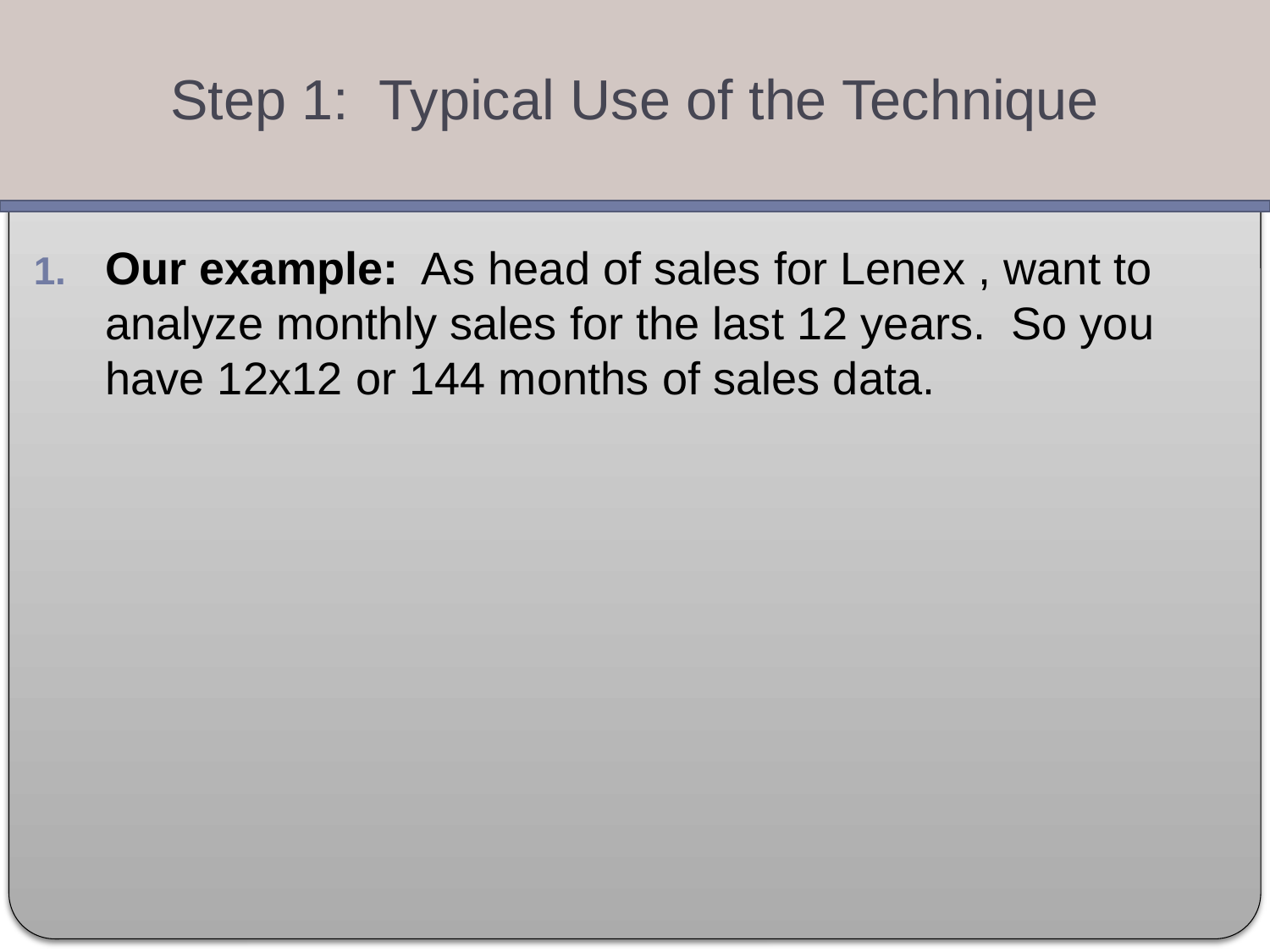

Step 1:  Typical Use of the Technique

Our example:  As head of sales for Lenex , want to analyze monthly sales for the last 12 years.  So you have 12x12 or 144 months of sales data.